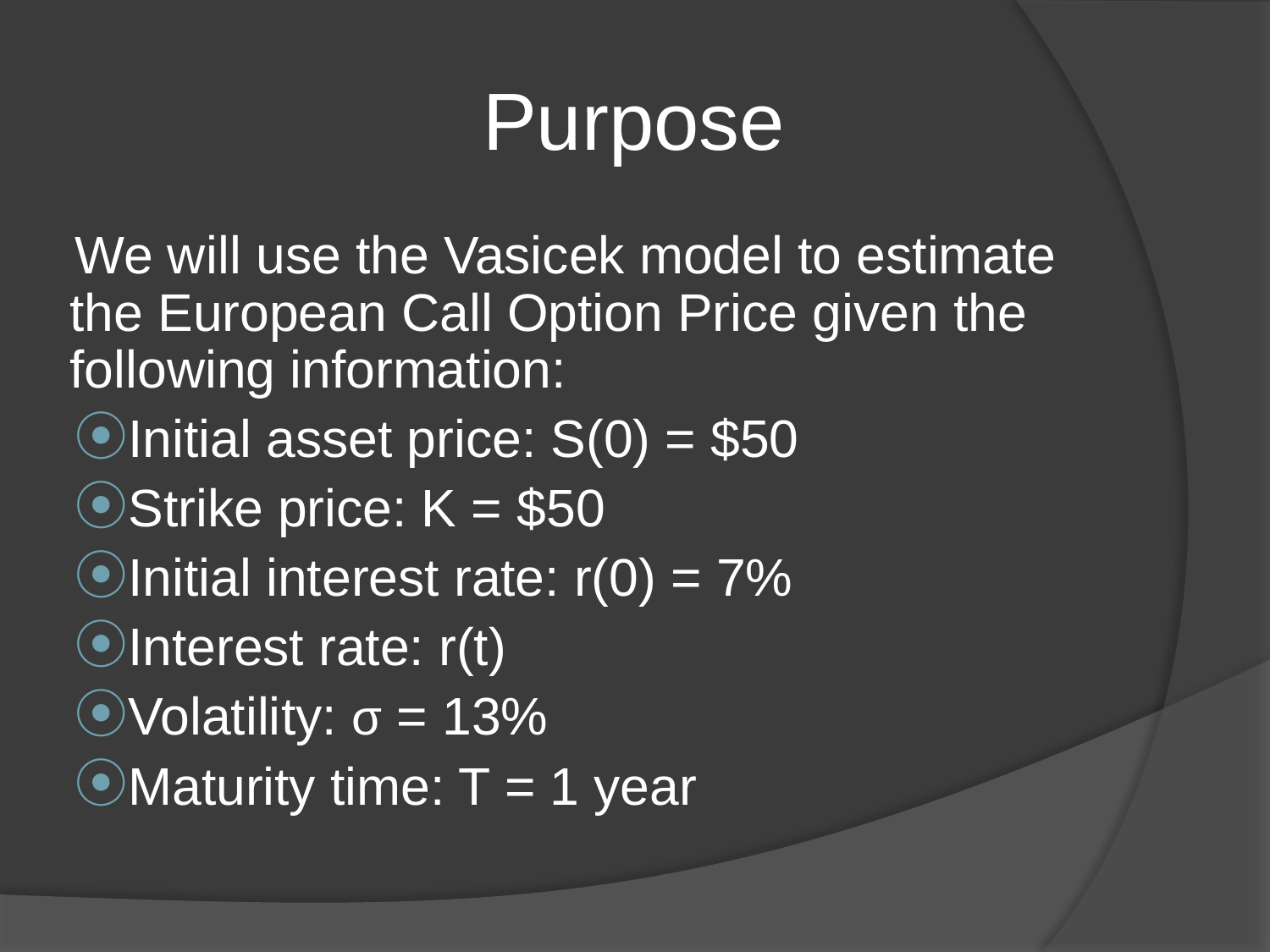

# Purpose
We will use the Vasicek model to estimate the European Call Option Price given the following information:
Initial asset price: S(0) = $50
Strike price: K = $50
Initial interest rate: r(0) = 7%
Interest rate: r(t)
Volatility: σ = 13%
Maturity time: T = 1 year